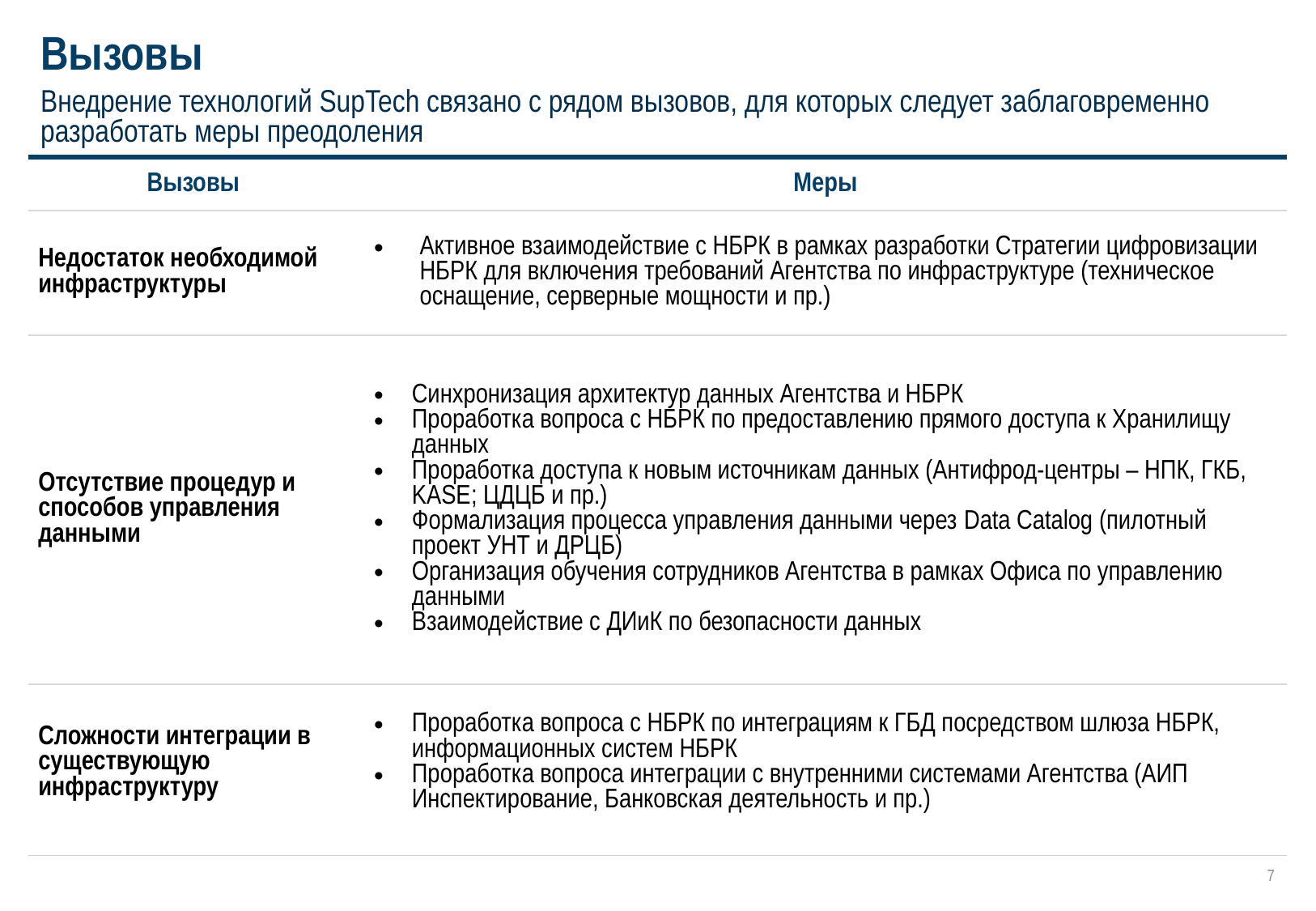

# Вызовы
Внедрение технологий SupTech связано с рядом вызовов, для которых следует заблаговременно разработать меры преодоления
| Вызовы | Меры |
| --- | --- |
| Недостаток необходимой инфраструктуры | Активное взаимодействие с НБРК в рамках разработки Стратегии цифровизации НБРК для включения требований Агентства по инфраструктуре (техническое оснащение, серверные мощности и пр.) |
| Отсутствие процедур и способов управления данными | Синхронизация архитектур данных Агентства и НБРК Проработка вопроса с НБРК по предоставлению прямого доступа к Хранилищу данных Проработка доступа к новым источникам данных (Антифрод-центры – НПК, ГКБ, KASE; ЦДЦБ и пр.) Формализация процесса управления данными через Data Catalog (пилотный проект УНТ и ДРЦБ) Организация обучения сотрудников Агентства в рамках Офиса по управлению данными Взаимодействие с ДИиК по безопасности данных |
| Сложности интеграции в существующую инфраструктуру | Проработка вопроса с НБРК по интеграциям к ГБД посредством шлюза НБРК, информационных систем НБРК Проработка вопроса интеграции с внутренними системами Агентства (АИП Инспектирование, Банковская деятельность и пр.) |
7